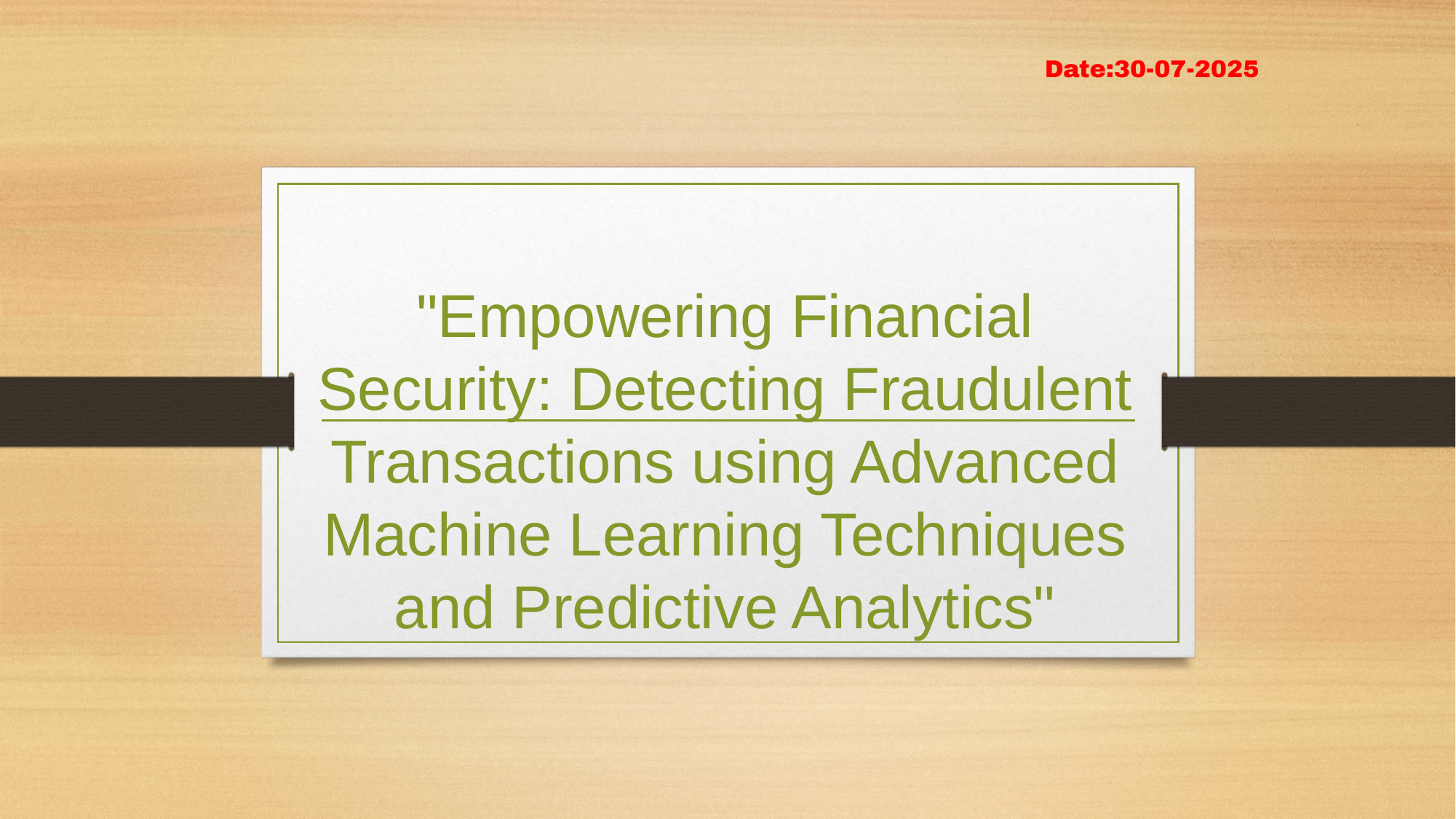

Date:30-07-2025
"Empowering Financial Security: Detecting Fraudulent Transactions using Advanced Machine Learning Techniques and Predictive Analytics"